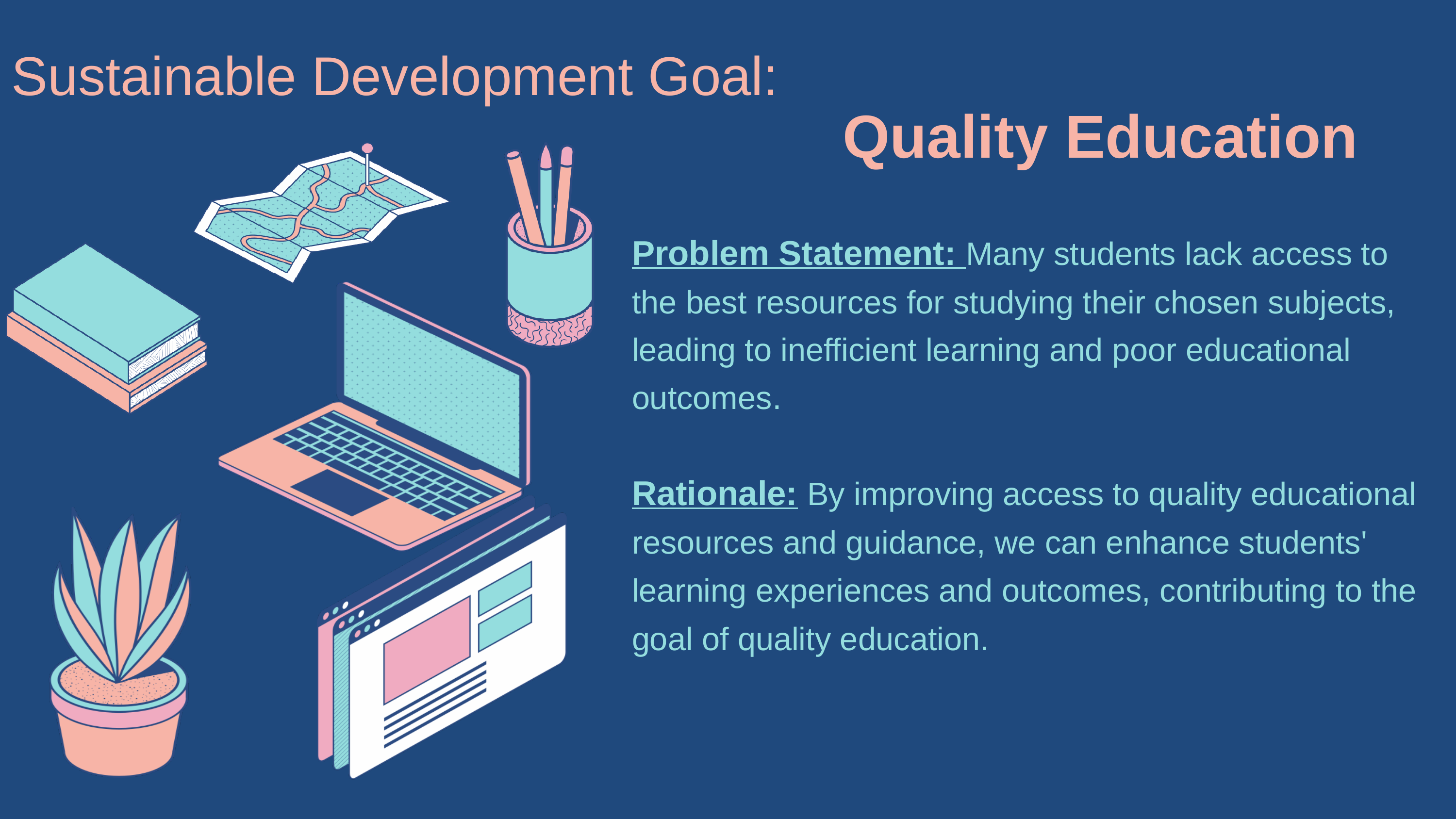

Sustainable Development Goal:
 											  Quality Education

Problem Statement: Many students lack access to the best resources for studying their chosen subjects, leading to inefficient learning and poor educational outcomes.

Rationale: By improving access to quality educational resources and guidance, we can enhance students' learning experiences and outcomes, contributing to the goal of quality education.